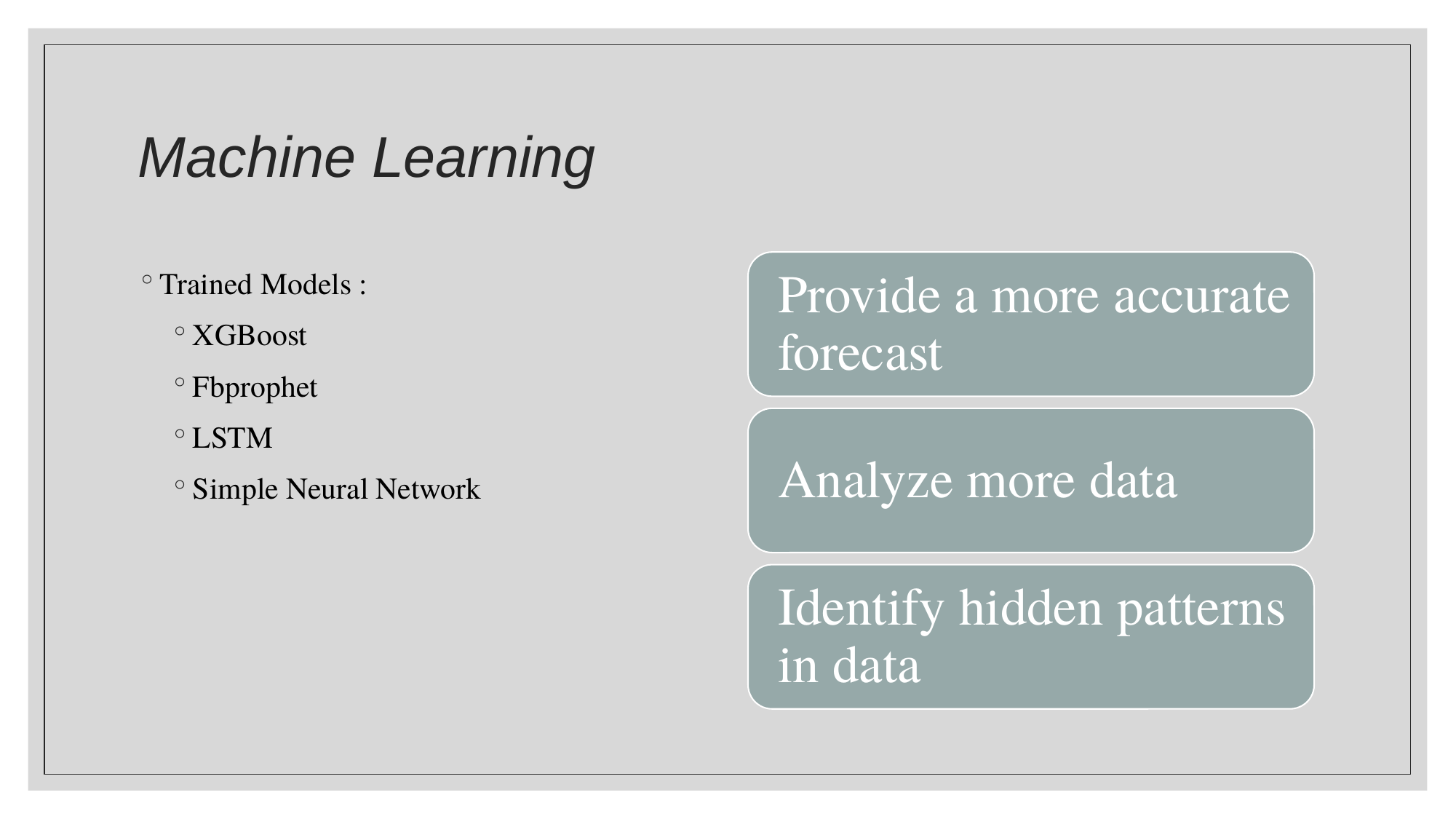

# Machine Learning
Provide a more accurate forecast
Analyze more data
Identify hidden patterns in data
Trained Models :
XGBoost
Fbprophet
LSTM
Simple Neural Network